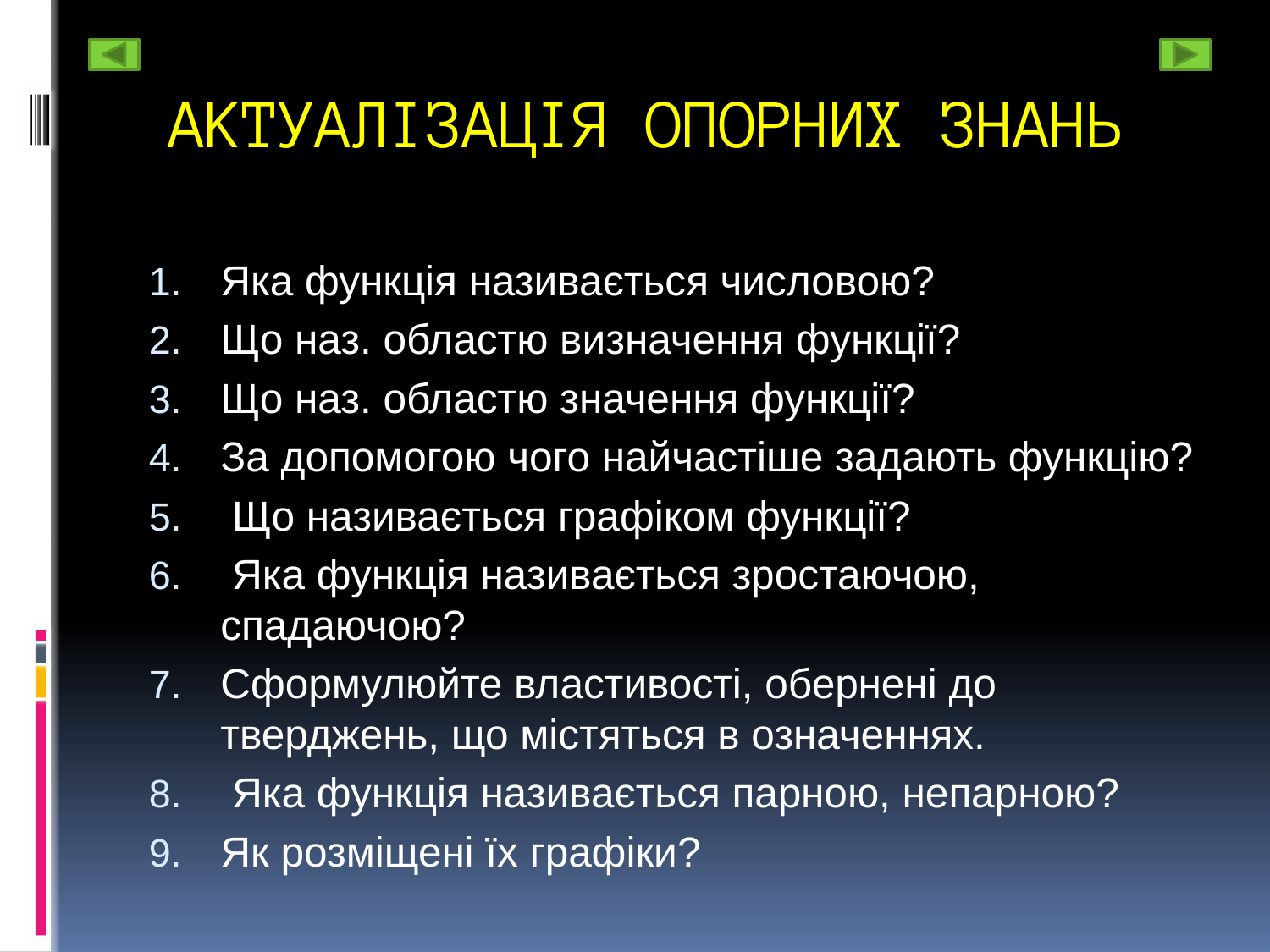

# АКТУАЛІЗАЦІЯ ОПОРНИХ ЗНАНЬ
Яка функція називається числовою?
Що наз. областю визначення функції?
Що наз. областю значення функції?
За допомогою чого найчастіше задають функцію?
 Що називається графіком функції?
 Яка функція називається зростаючою, спадаючою?
Сформулюйте властивості, обернені до тверджень, що містяться в означеннях.
 Яка функція називається парною, непарною?
Як розміщені їх графіки?